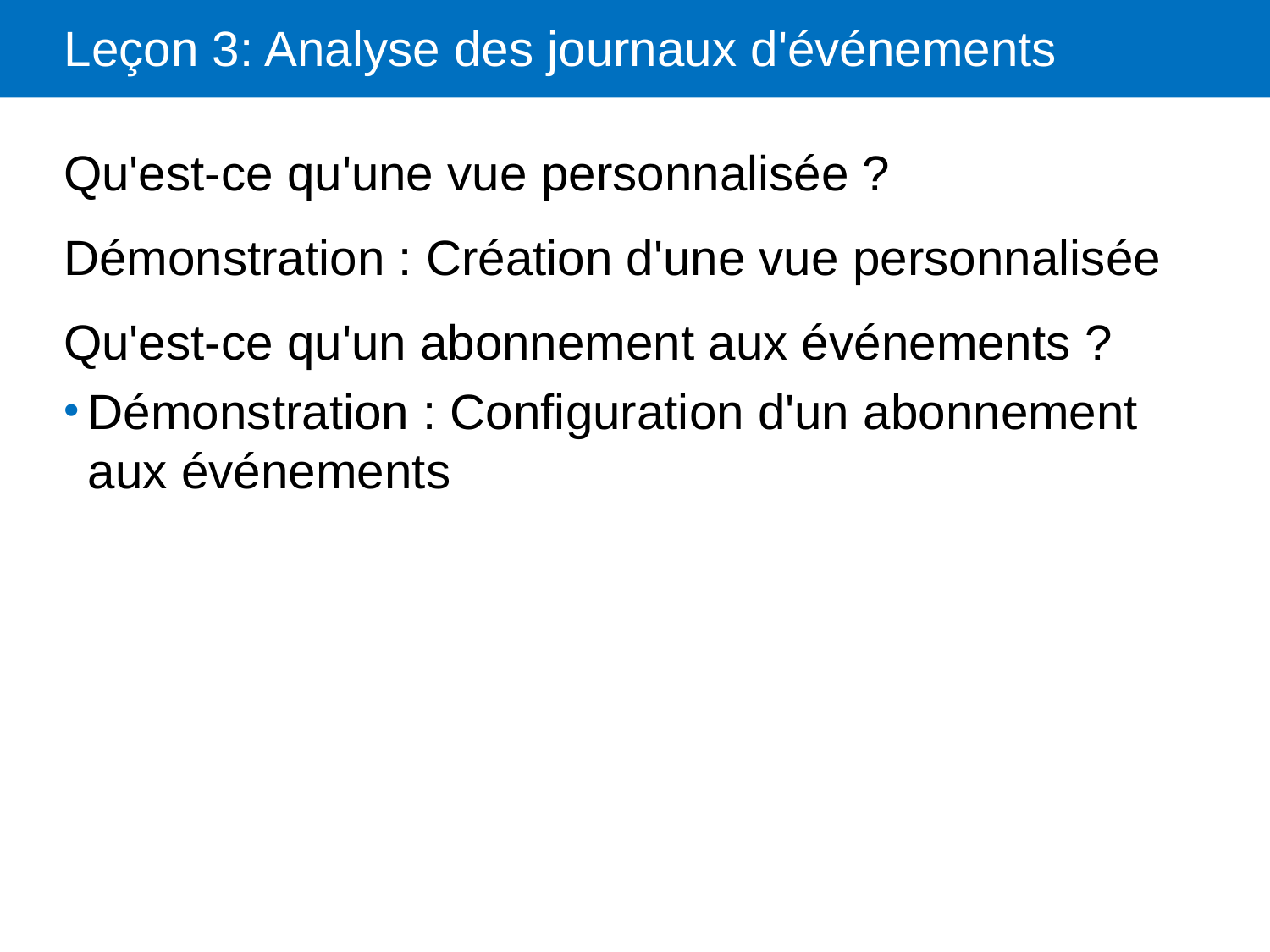

# Leçon 3: Analyse des journaux d'événements
Qu'est-ce qu'une vue personnalisée ?
Démonstration : Création d'une vue personnalisée
Qu'est-ce qu'un abonnement aux événements ?
Démonstration : Configuration d'un abonnement aux événements